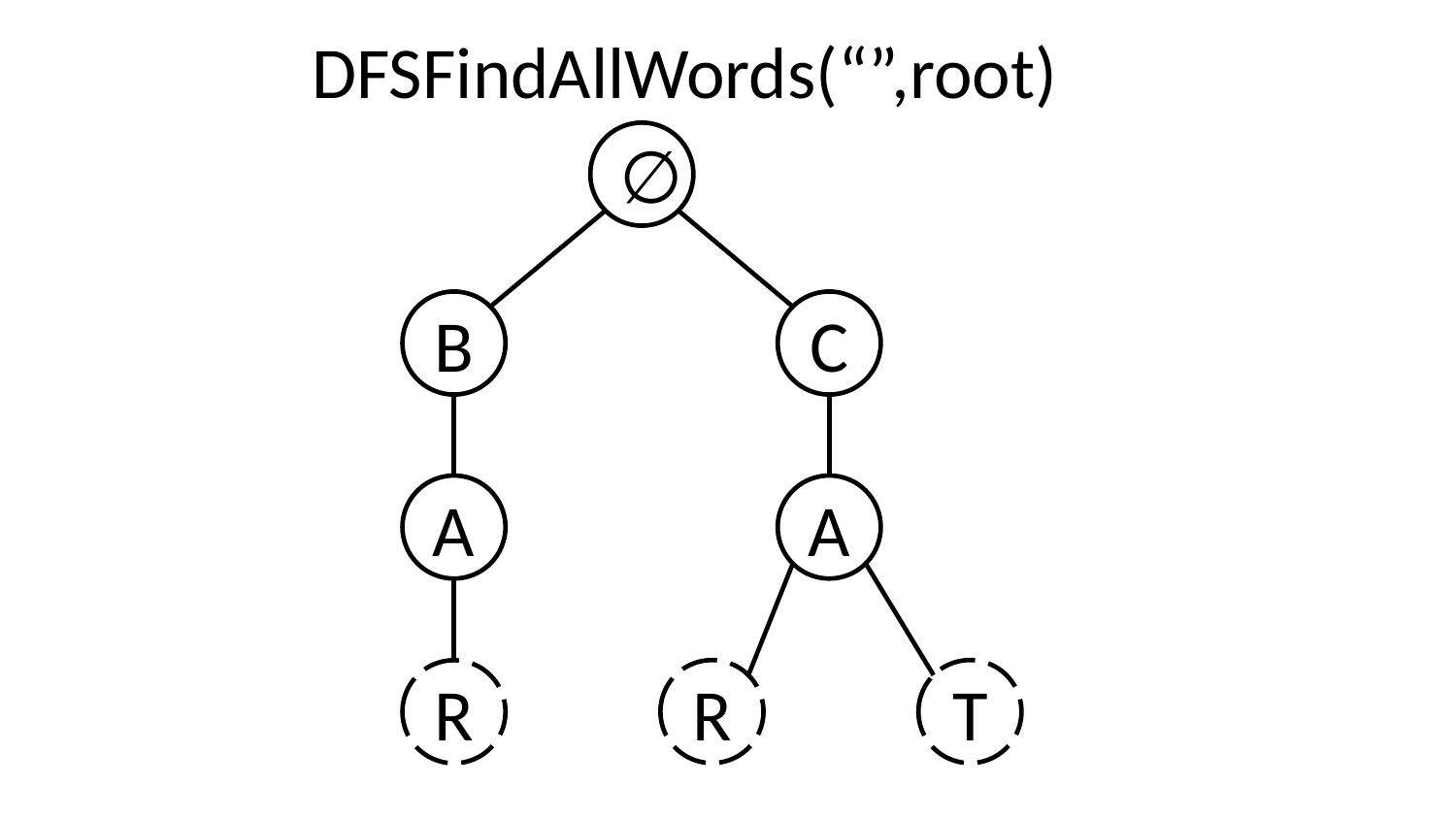

# DFSFindAllWords(“”,root)
∅
C
B
A
A
R
T
R